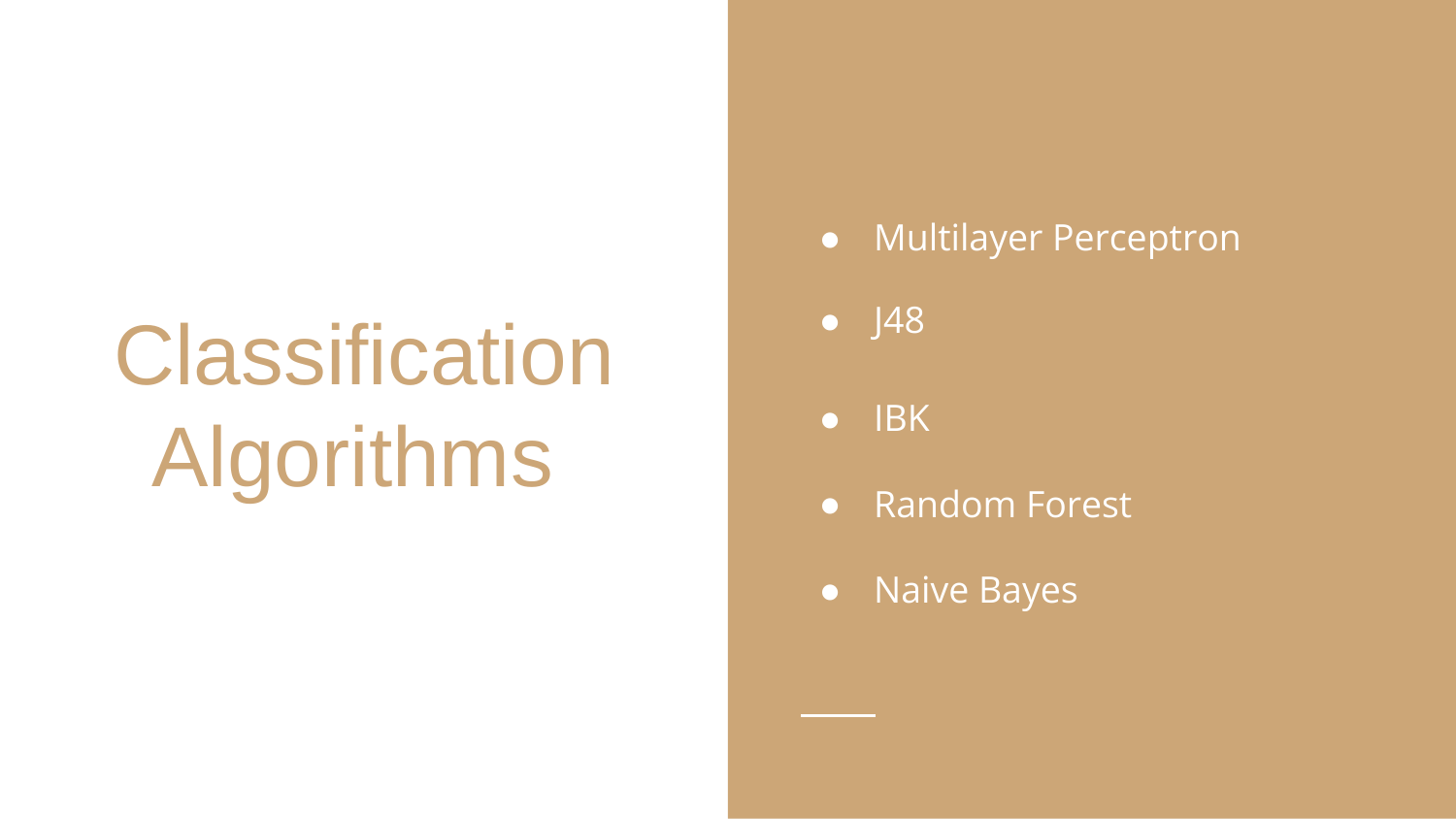

Multilayer Perceptron
J48
IBK
Random Forest
Naive Bayes
# Classification Algorithms